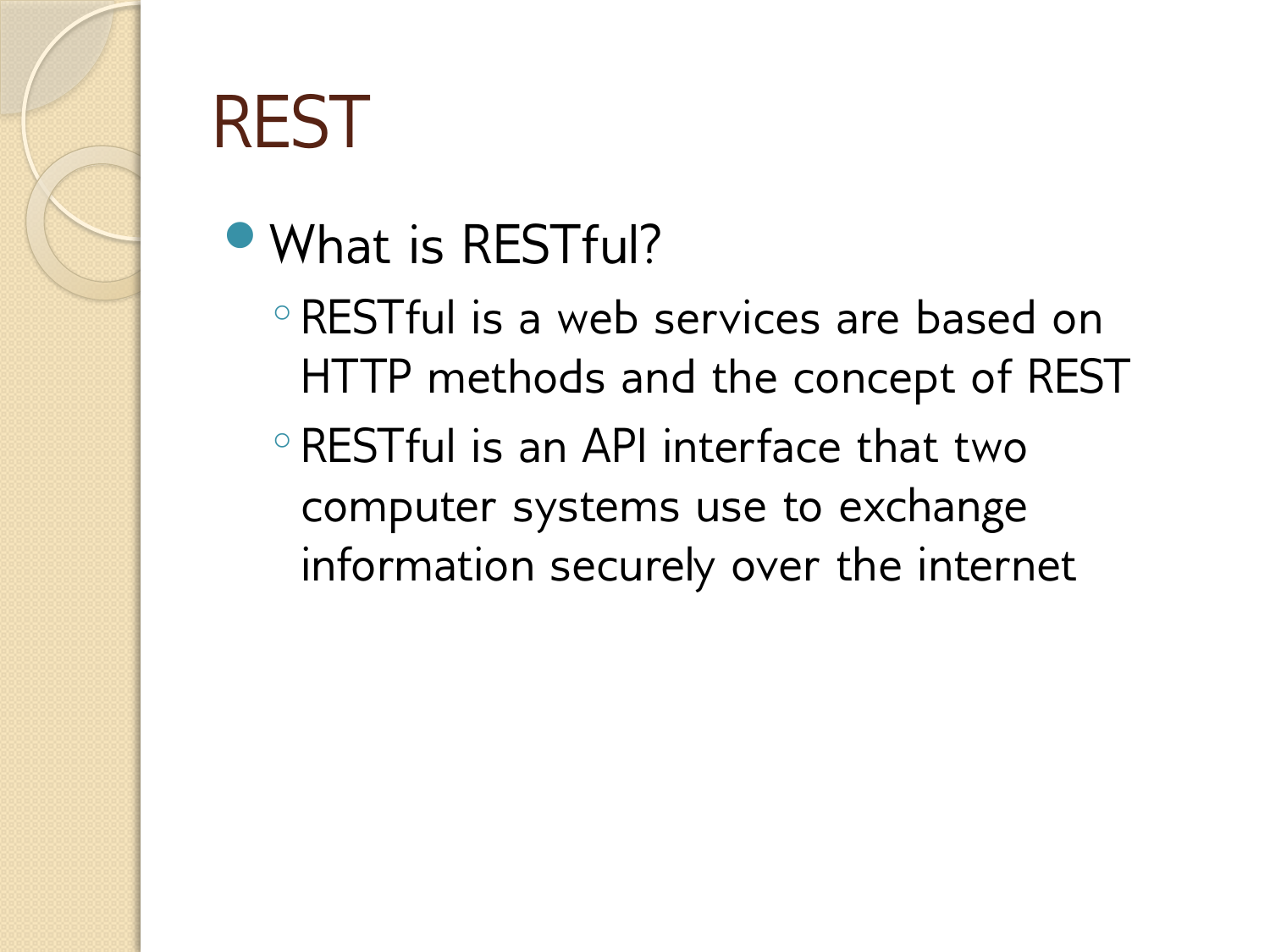

# REST
What is RESTful?
RESTful is a web services are based on HTTP methods and the concept of REST
RESTful is an API interface that two computer systems use to exchange information securely over the internet